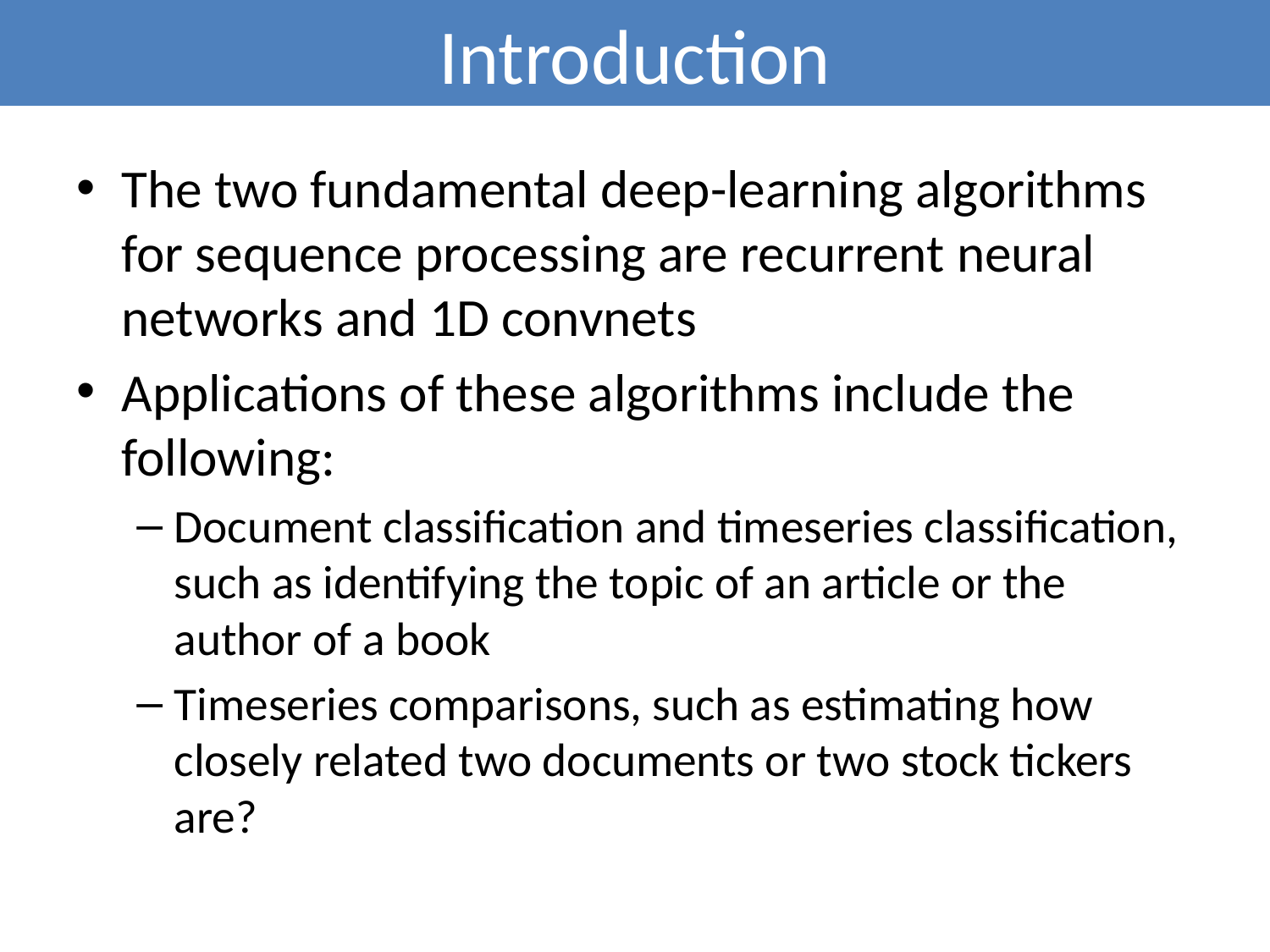

# Introduction
The two fundamental deep-learning algorithms for sequence processing are recurrent neural networks and 1D convnets
Applications of these algorithms include the following:
Document classification and timeseries classification, such as identifying the topic of an article or the author of a book
Timeseries comparisons, such as estimating how closely related two documents or two stock tickers are?